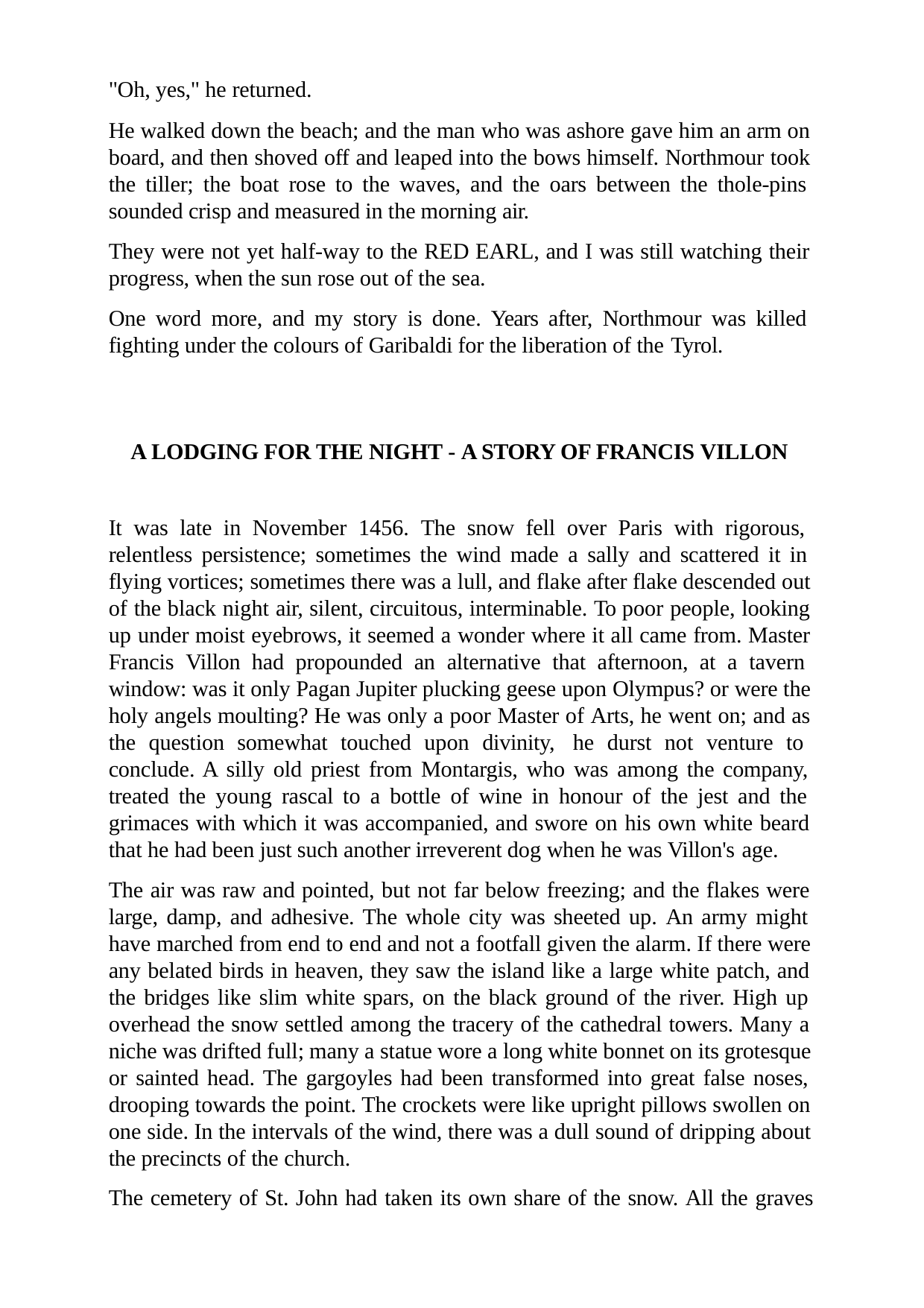

"Oh, yes," he returned.
He walked down the beach; and the man who was ashore gave him an arm on  board, and then shoved off and leaped into the bows himself. Northmour took  the tiller; the boat rose to the waves, and the oars between the thole-pins  sounded crisp and measured in the morning air.
They were not yet half-way to the RED EARL, and I was still watching their  progress, when the sun rose out of the sea.
One word more, and my story is done. Years after, Northmour was killed  fighting under the colours of Garibaldi for the liberation of the Tyrol.
A LODGING FOR THE NIGHT - A STORY OF FRANCIS VILLON

It was late in November 1456. The snow fell over Paris with rigorous,  relentless persistence; sometimes the wind made a sally and scattered it in  flying vortices; sometimes there was a lull, and flake after flake descended out  of the black night air, silent, circuitous, interminable. To poor people, looking  up under moist eyebrows, it seemed a wonder where it all came from. Master  Francis Villon had propounded an alternative that afternoon, at a tavern  window: was it only Pagan Jupiter plucking geese upon Olympus? or were the  holy angels moulting? He was only a poor Master of Arts, he went on; and as  the question somewhat touched upon divinity, he durst not venture to  conclude. A silly old priest from Montargis, who was among the company,  treated the young rascal to a bottle of wine in honour of the jest and the  grimaces with which it was accompanied, and swore on his own white beard  that he had been just such another irreverent dog when he was Villon's age.
The air was raw and pointed, but not far below freezing; and the flakes were  large, damp, and adhesive. The whole city was sheeted up. An army might  have marched from end to end and not a footfall given the alarm. If there were  any belated birds in heaven, they saw the island like a large white patch, and  the bridges like slim white spars, on the black ground of the river. High up  overhead the snow settled among the tracery of the cathedral towers. Many a  niche was drifted full; many a statue wore a long white bonnet on its grotesque  or sainted head. The gargoyles had been transformed into great false noses,  drooping towards the point. The crockets were like upright pillows swollen on  one side. In the intervals of the wind, there was a dull sound of dripping about  the precincts of the church.
The cemetery of St. John had taken its own share of the snow. All the graves